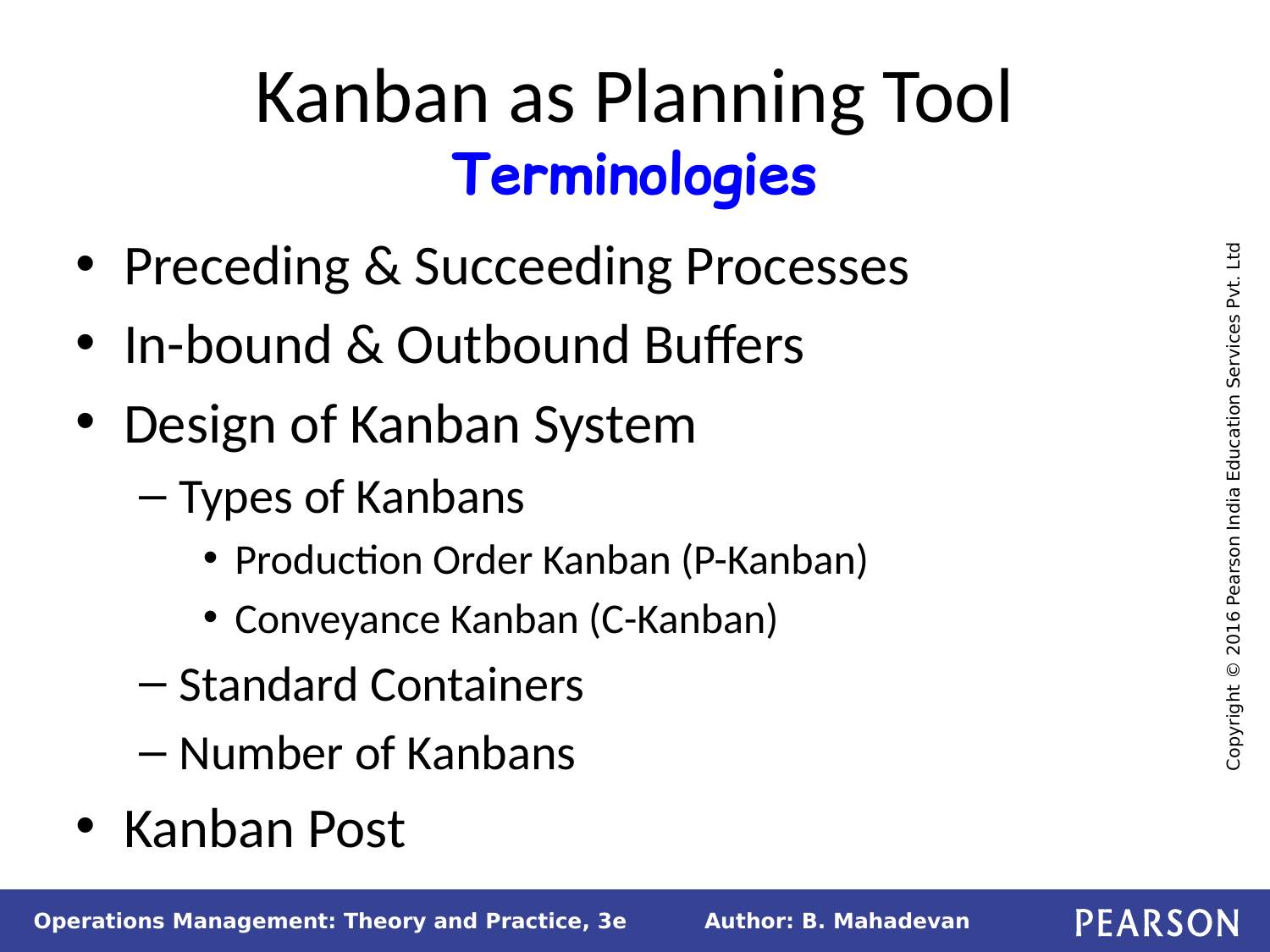

# Kanban as Planning Tool Terminologies
Preceding & Succeeding Processes
In-bound & Outbound Buffers
Design of Kanban System
Types of Kanbans
Production Order Kanban (P-Kanban)
Conveyance Kanban (C-Kanban)
Standard Containers
Number of Kanbans
Kanban Post